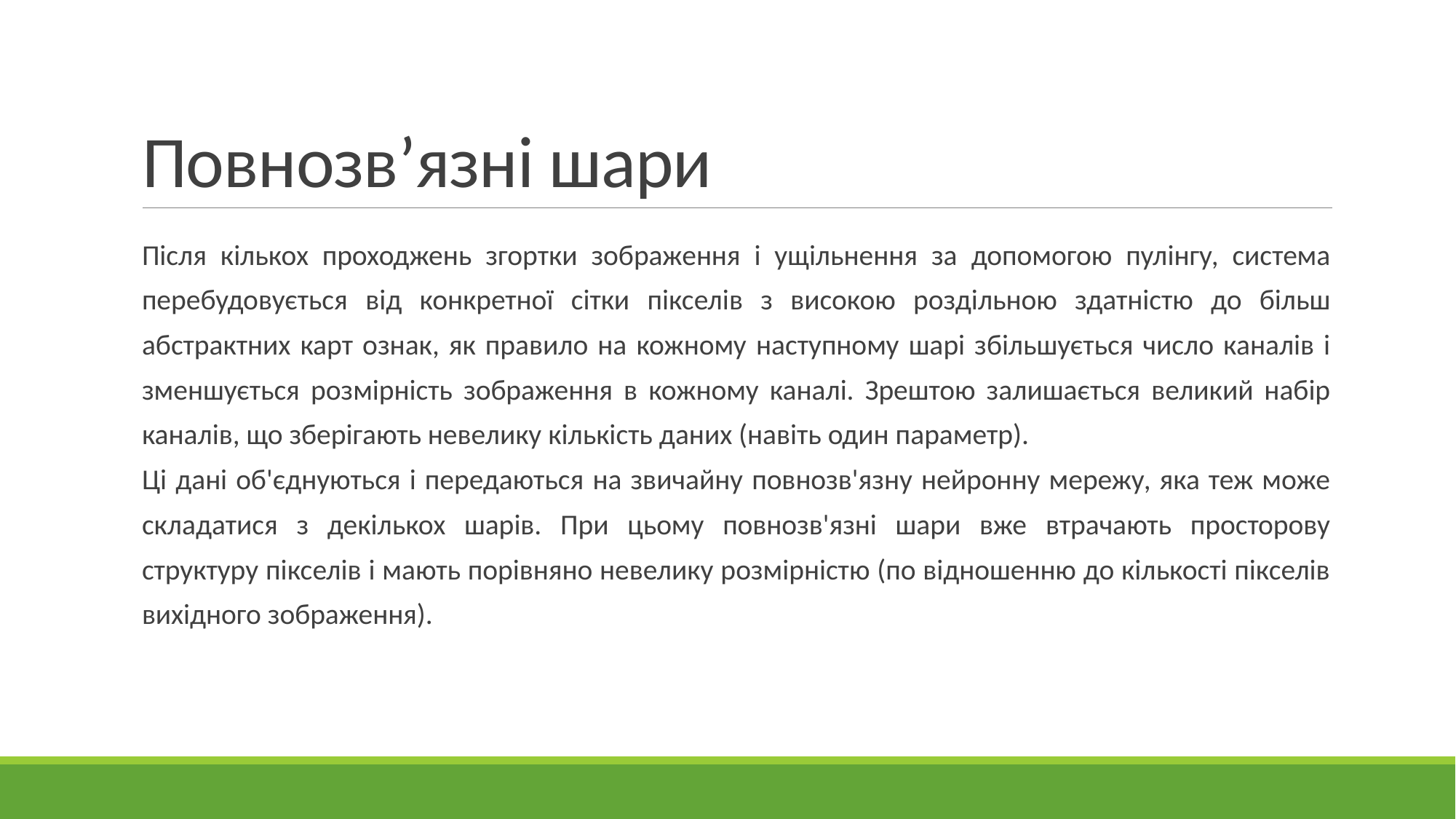

# Повнозв’язні шари
Після кількох проходжень згортки зображення і ущільнення за допомогою пулінгу, система перебудовується від конкретної сітки пікселів з високою роздільною здатністю до більш абстрактних карт ознак, як правило на кожному наступному шарі збільшується число каналів і зменшується розмірність зображення в кожному каналі. Зрештою залишається великий набір каналів, що зберігають невелику кількість даних (навіть один параметр).
Ці дані об'єднуються і передаються на звичайну повнозв'язну нейронну мережу, яка теж може складатися з декількох шарів. При цьому повнозв'язні шари вже втрачають просторову структуру пікселів і мають порівняно невелику розмірністю (по відношенню до кількості пікселів вихідного зображення).